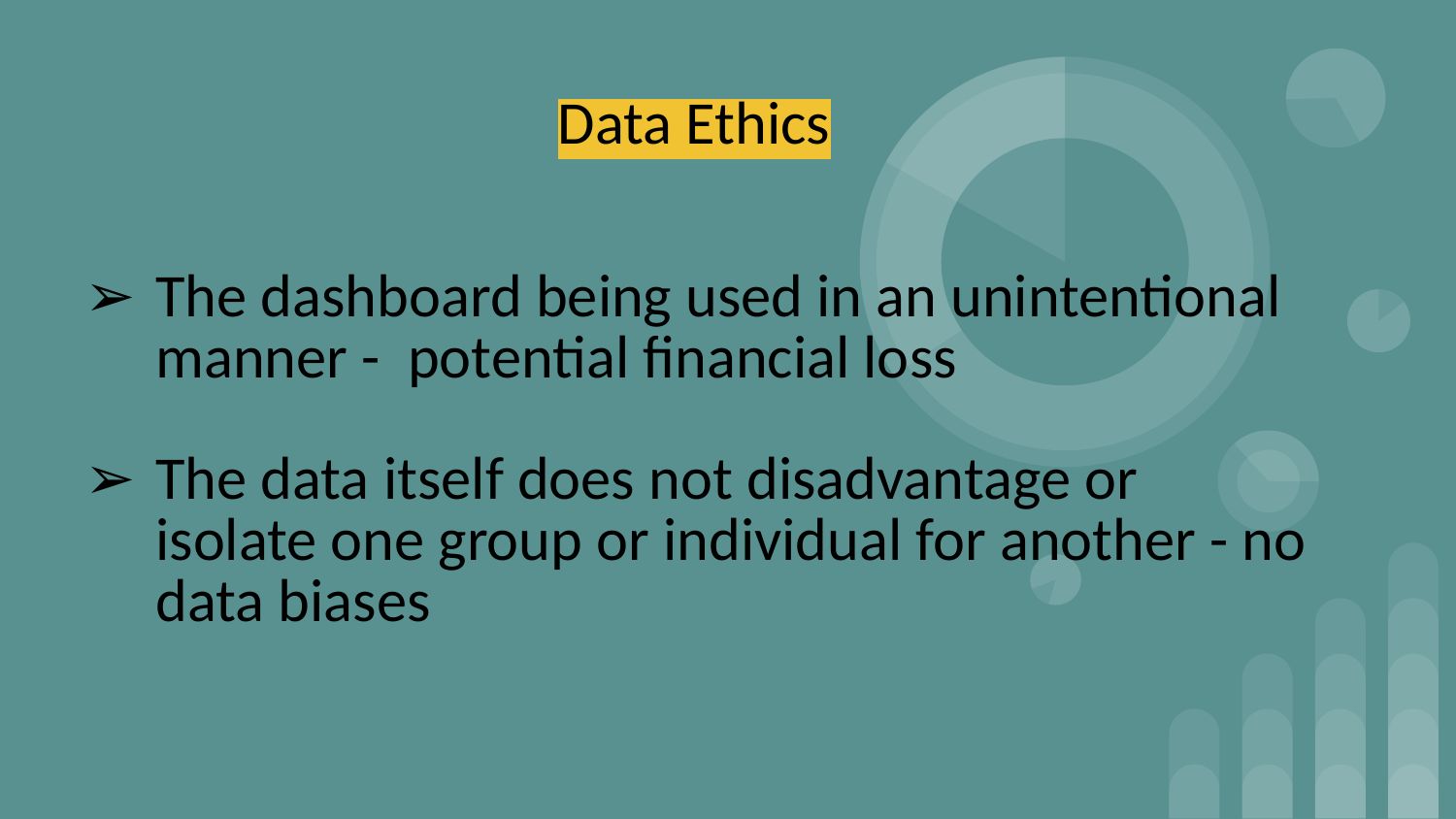

# Data Ethics

The dashboard being used in an unintentional manner -  potential financial loss

The data itself does not disadvantage or isolate one group or individual for another - no data biases